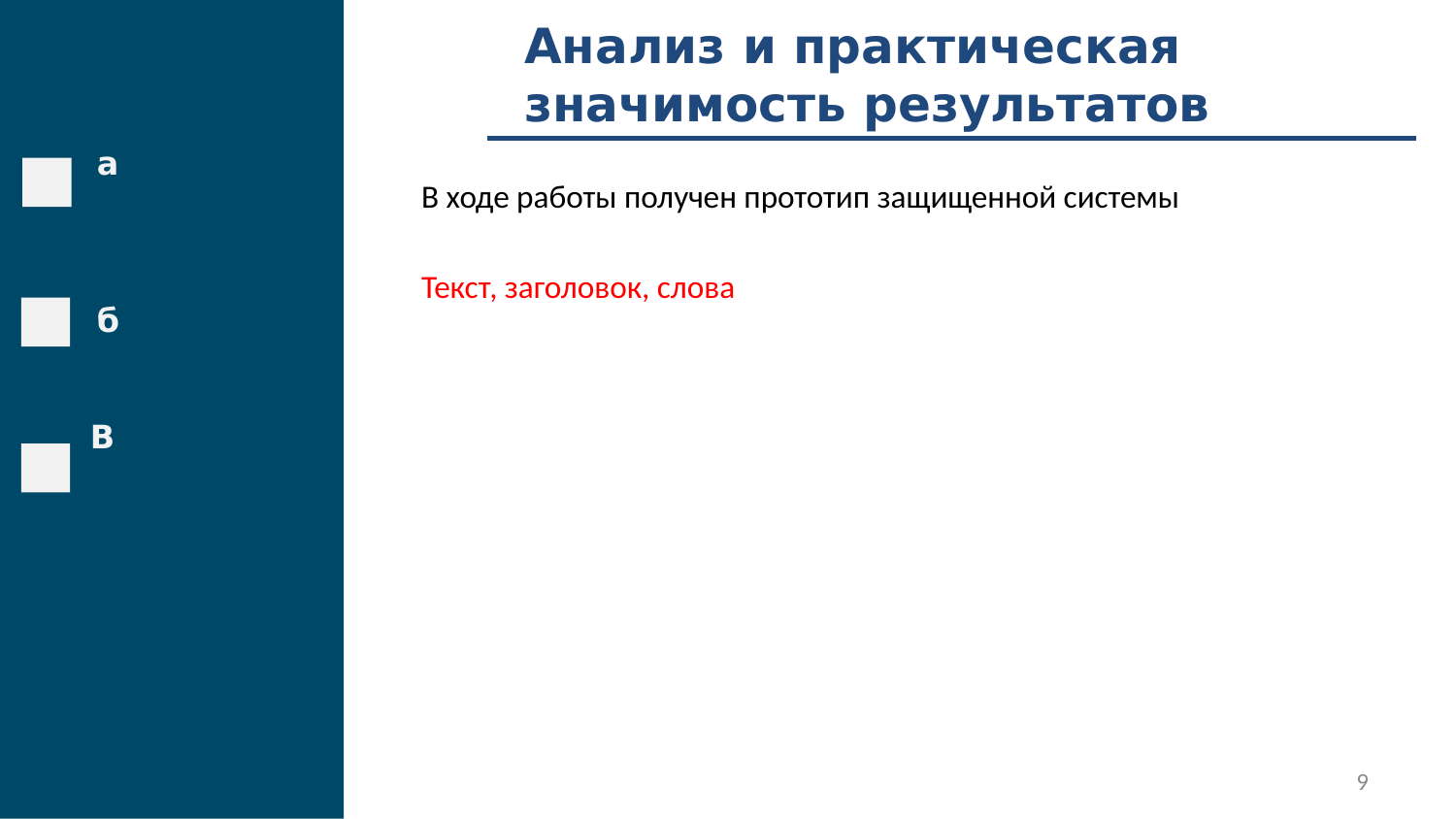

Анализ и практическая значимость результатов
а

б

В ходе работы получен прототип защищенной системы

Текст, заголовок, слова
В

9